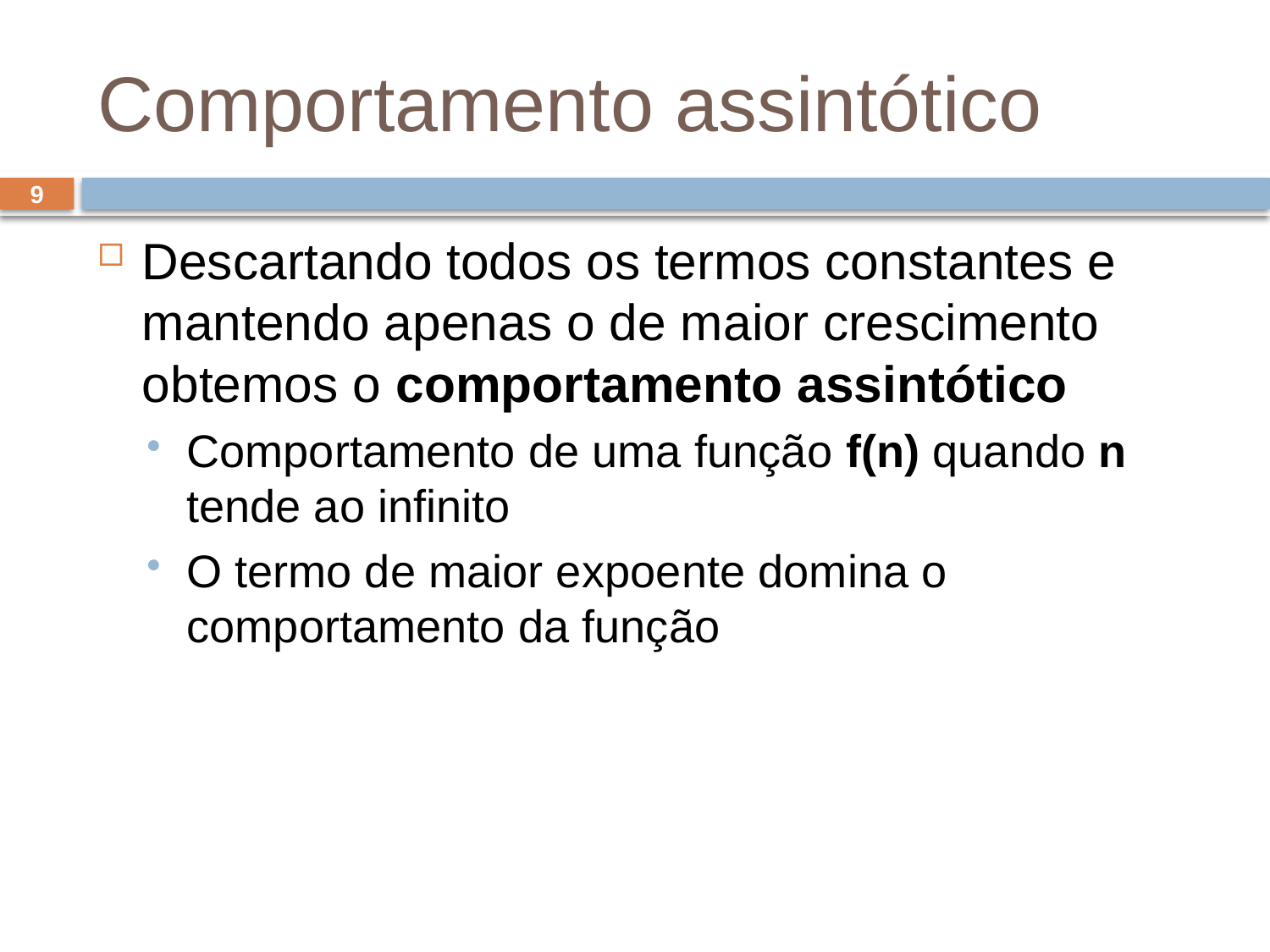

# Comportamento assintótico
9
Descartando todos os termos constantes e mantendo apenas o de maior crescimento obtemos o comportamento assintótico
Comportamento de uma função f(n) quando n tende ao infinito
O termo de maior expoente domina o comportamento da função